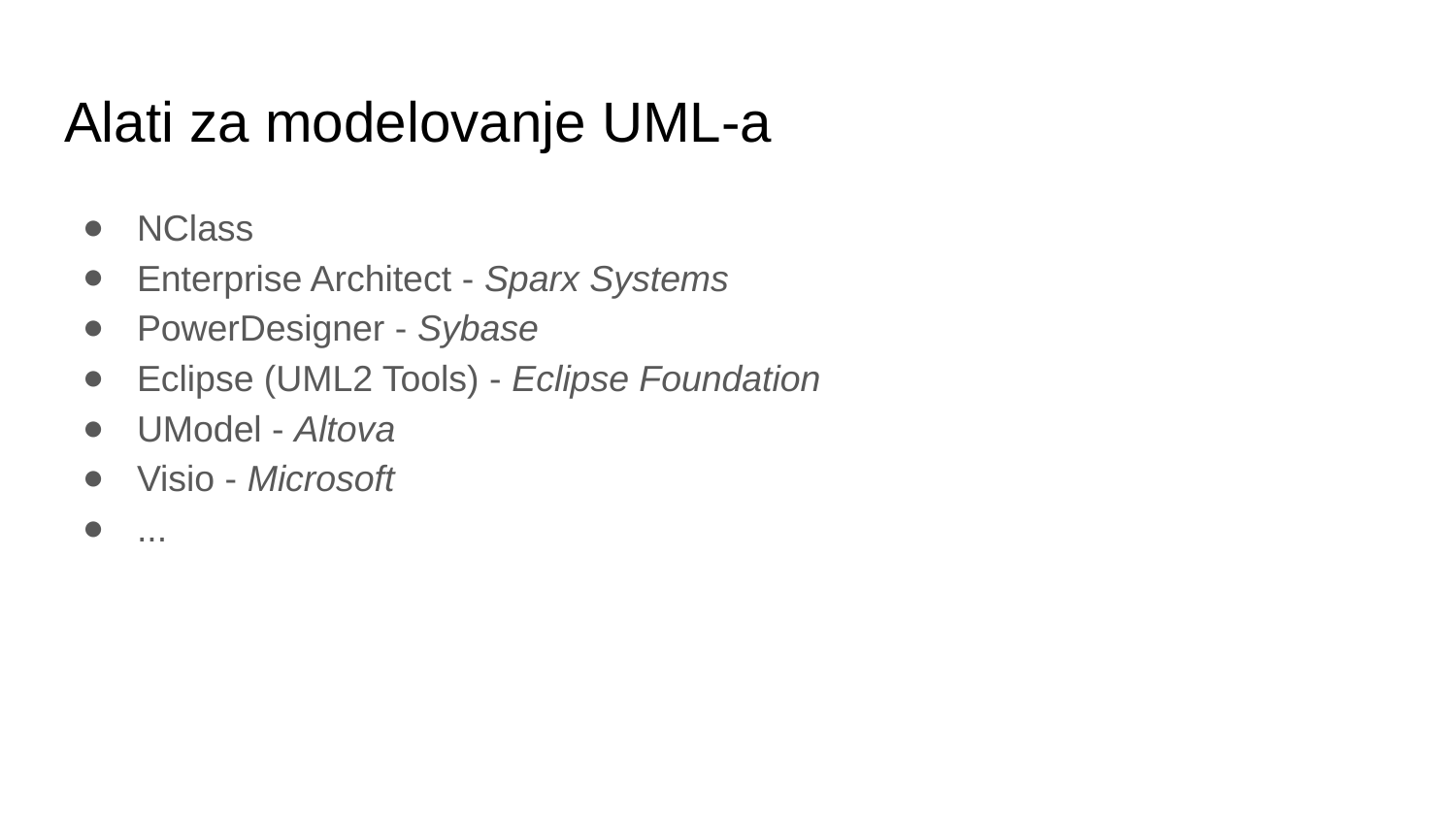

# Alati za modelovanje UML-a
NClass
Enterprise Architect - Sparx Systems
PowerDesigner - Sybase
Eclipse (UML2 Tools) - Eclipse Foundation
UModel - Altova
Visio - Microsoft
...